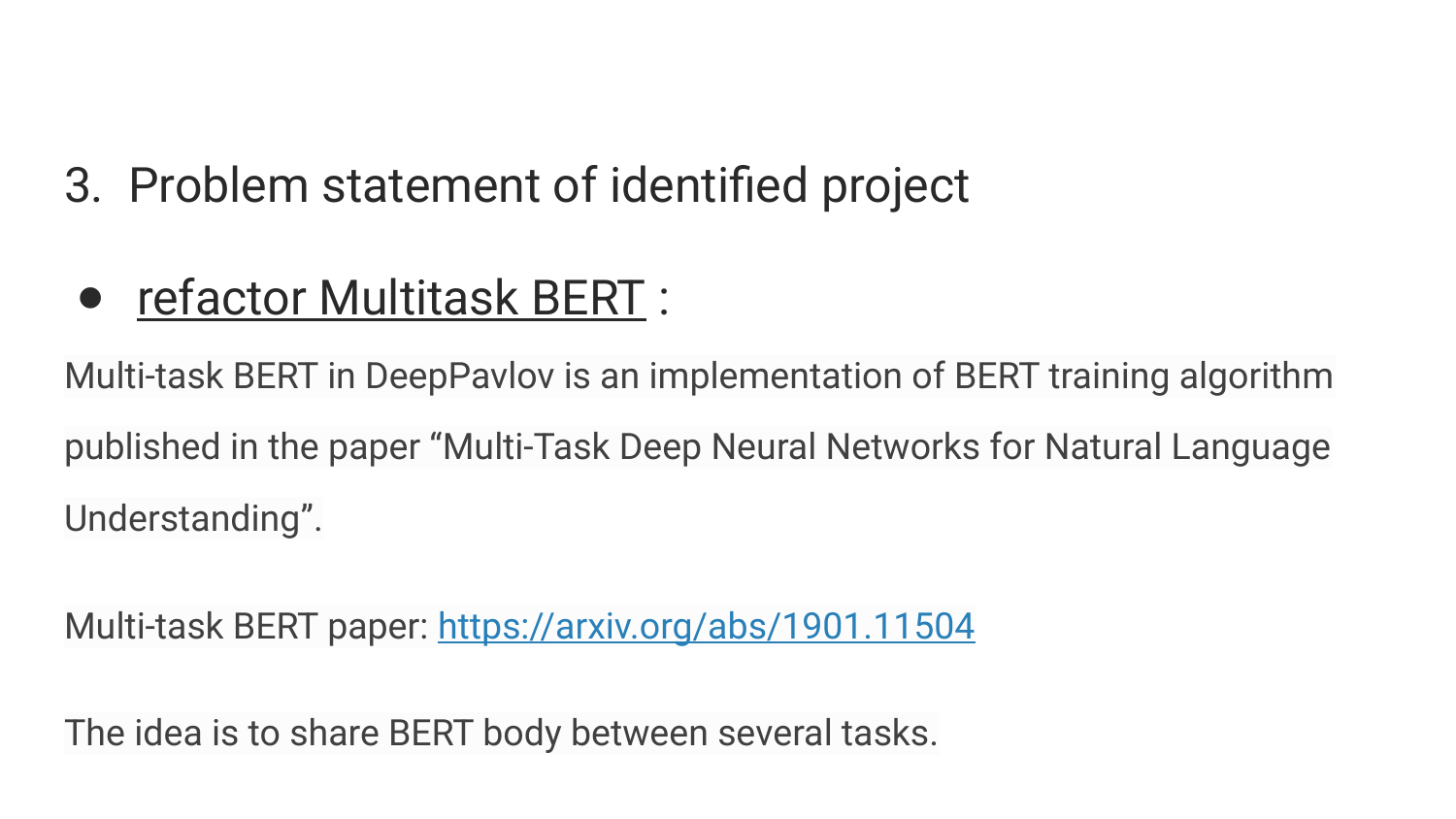

# 3.  Problem statement of identified project

refactor Multitask BERT :
Multi-task BERT in DeepPavlov is an implementation of BERT training algorithm published in the paper “Multi-Task Deep Neural Networks for Natural Language Understanding”.
Multi-task BERT paper: https://arxiv.org/abs/1901.11504
The idea is to share BERT body between several tasks.